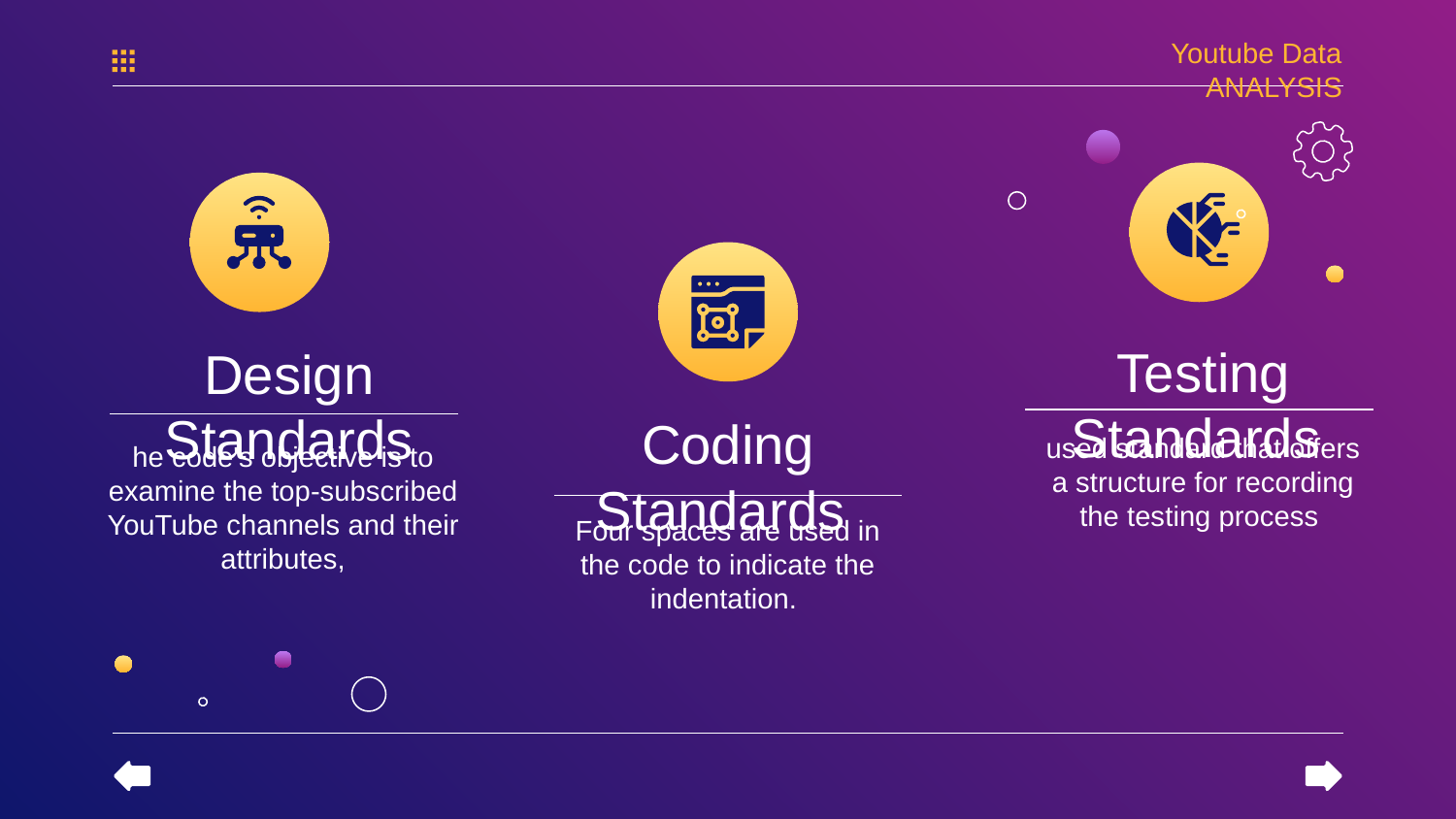

Youtube Data ANALYSIS

Testing Standards
# Design Standards
Coding Standards
used standard that offers a structure for recording the testing process
he code's objective is to examine the top-subscribed YouTube channels and their attributes,
Four spaces are used in the code to indicate the indentation.